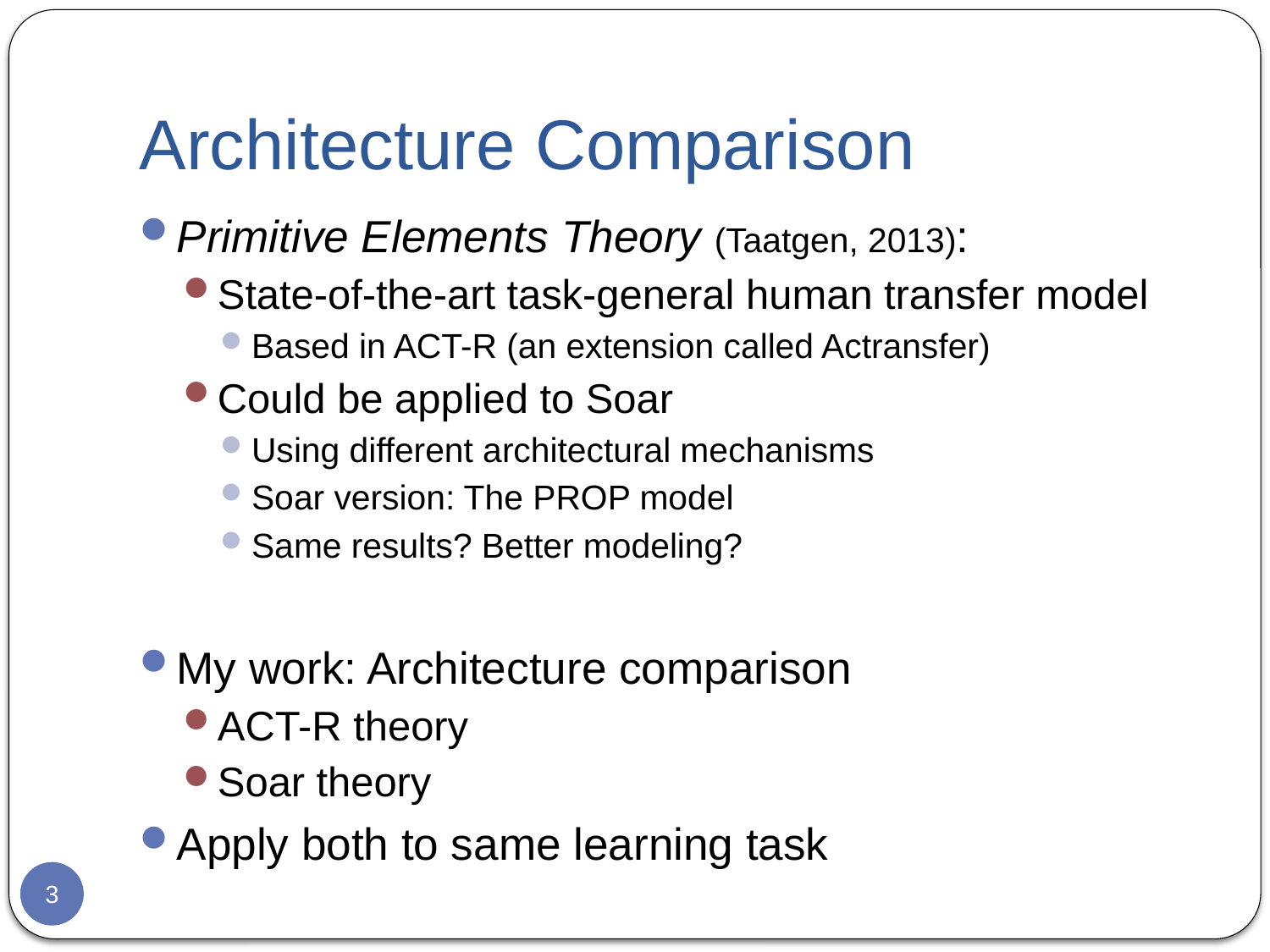

# Architecture Comparison
Primitive Elements Theory (Taatgen, 2013):
State-of-the-art task-general human transfer model
Based in ACT-R (an extension called Actransfer)
Could be applied to Soar
Using different architectural mechanisms
Soar version: The PROP model
Same results? Better modeling?

My work: Architecture comparison
ACT-R theory
Soar theory
Apply both to same learning task
3